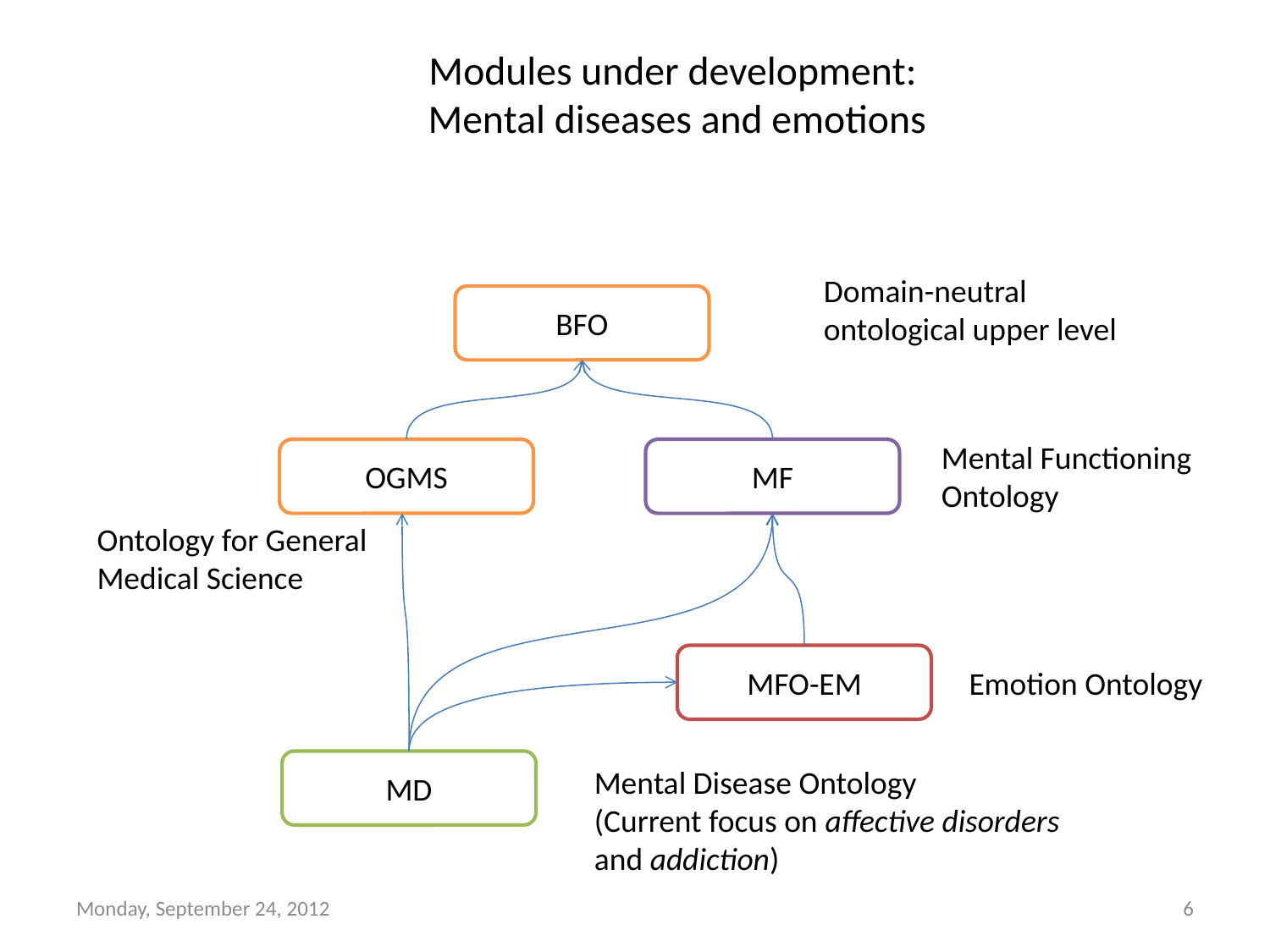

# Modules under development: Mental diseases and emotions
Domain-neutral
ontological upper level
BFO
Mental Functioning
Ontology
OGMS
MF
Ontology for General
Medical Science
MFO-EM
Emotion Ontology
MD
Mental Disease Ontology
(Current focus on affective disorders
and addiction)
Monday, September 24, 2012
6